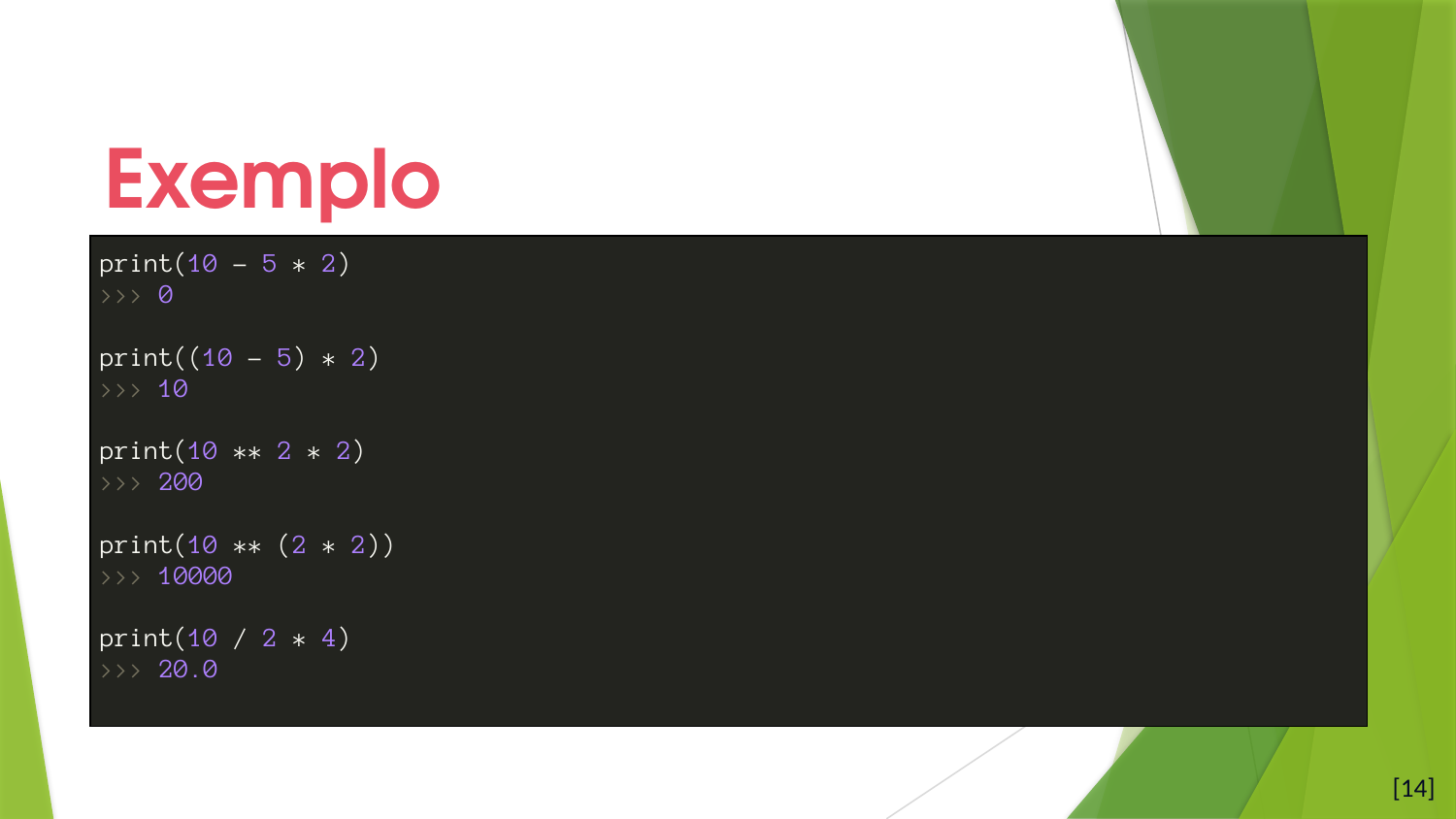

Exemplo

| print(10 - 5 \* 2) >>> 0 print((10 - 5) \* 2) >>> 10 print(10 \*\* 2 \* 2) >>> 200 print(10 \*\* (2 \* 2)) >>> 10000 print(10 / 2 \* 4) >>> 20.0 |
| --- |
[14]